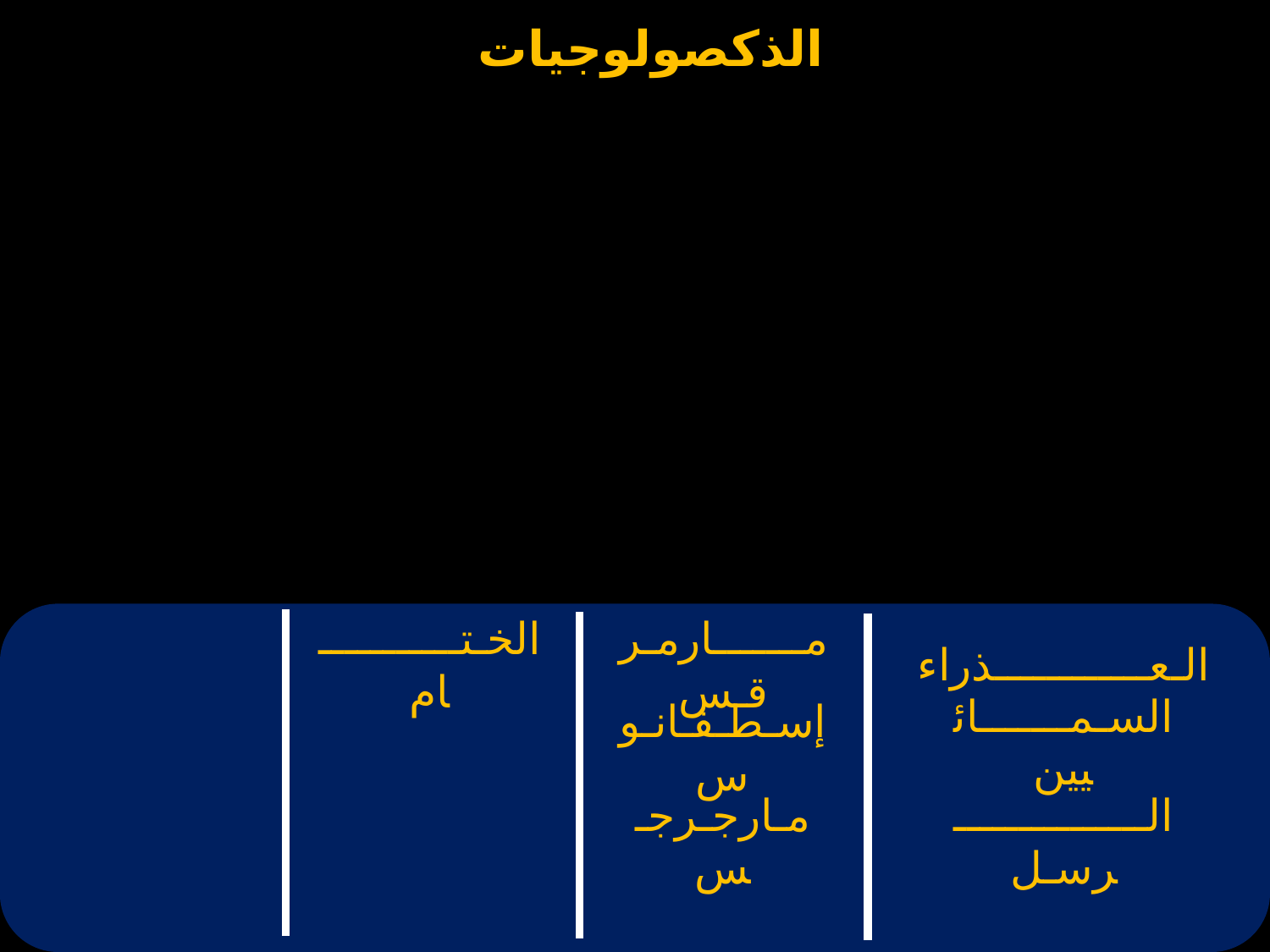

الخـتـــــــــــام
مـــــــارمـرقـس
الـعــــــــــــذراء
السـمـــــــائيين
إسـطـفـانـوس
مـارجـرجـس
الـــــــــــــــرسـل